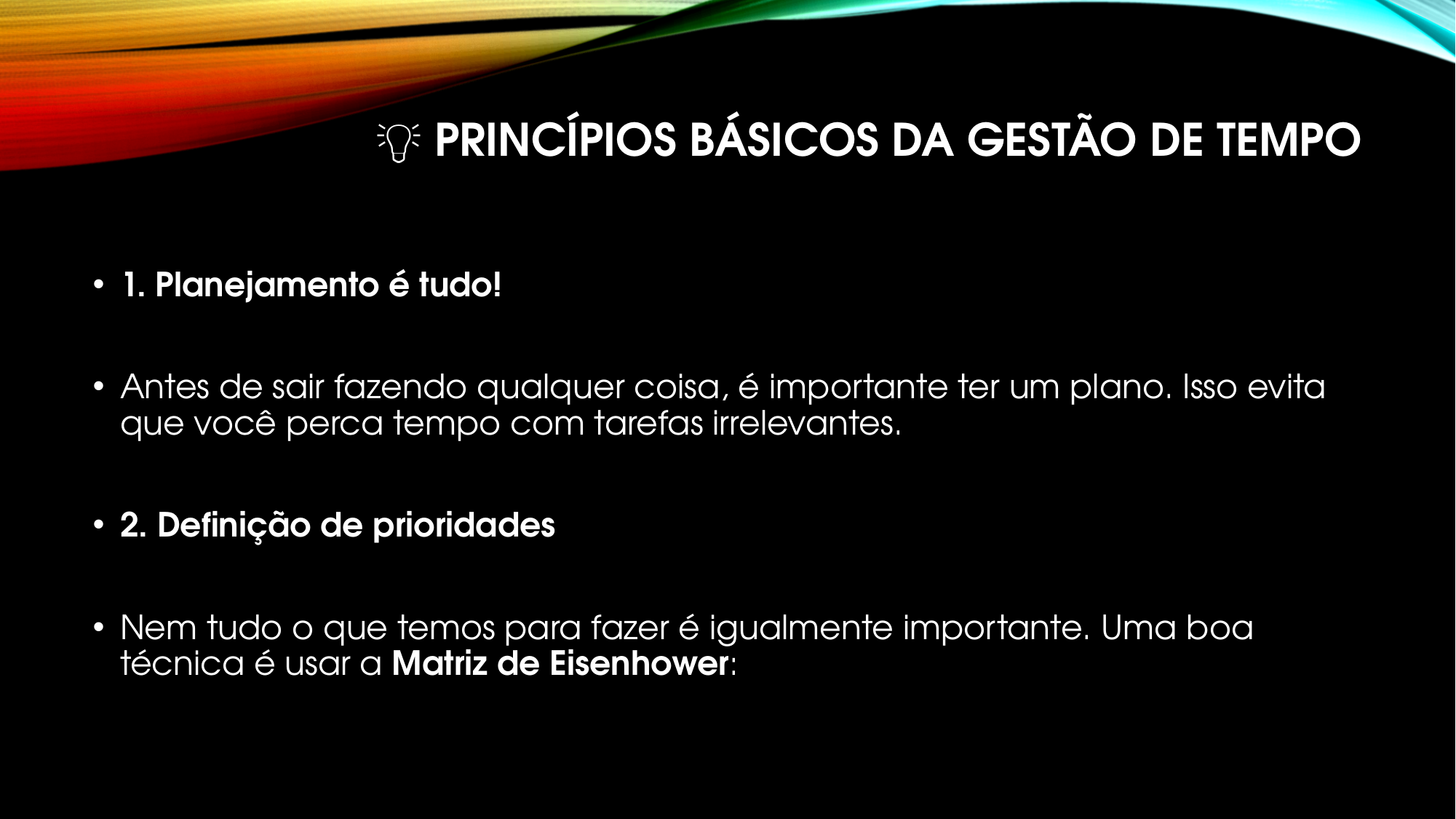

# 💡 Princípios Básicos da Gestão de Tempo
1. Planejamento é tudo!

Antes de sair fazendo qualquer coisa, é importante ter um plano. Isso evita que você perca tempo com tarefas irrelevantes.

2. Definição de prioridades

Nem tudo o que temos para fazer é igualmente importante. Uma boa técnica é usar a Matriz de Eisenhower: